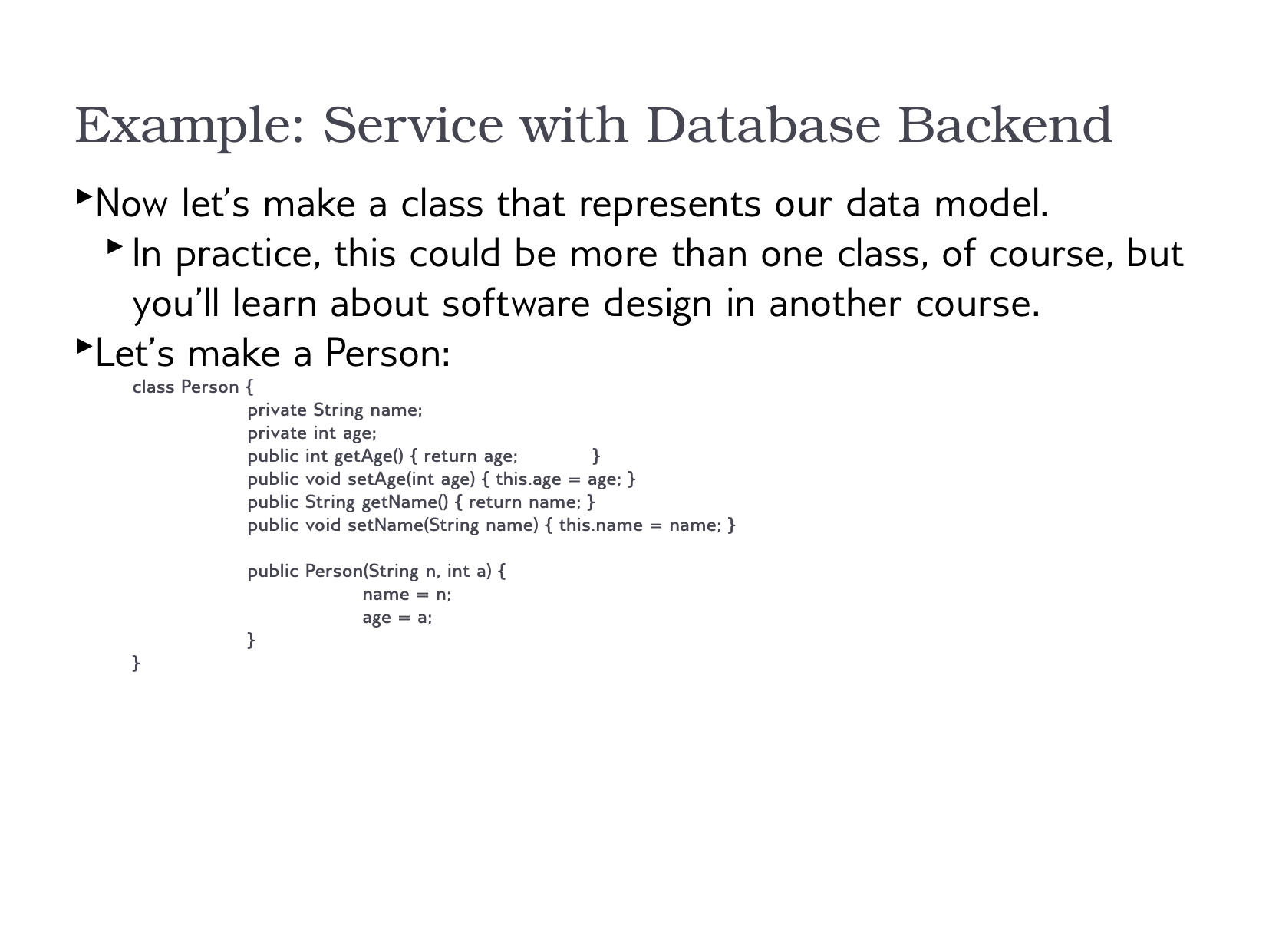

Example: Service with Database Backend
Now let’s make a class that represents our data model.
In practice, this could be more than one class, of course, but you’ll learn about software design in another course.
Let’s make a Person:
class Person {
	private String name;
	private int age;
	public int getAge() { return age; 	}
	public void setAge(int age) { this.age = age; }
	public String getName() { return name; }
	public void setName(String name) { this.name = name; }

	public Person(String n, int a) {
		name = n;
		age = a;
	}
}